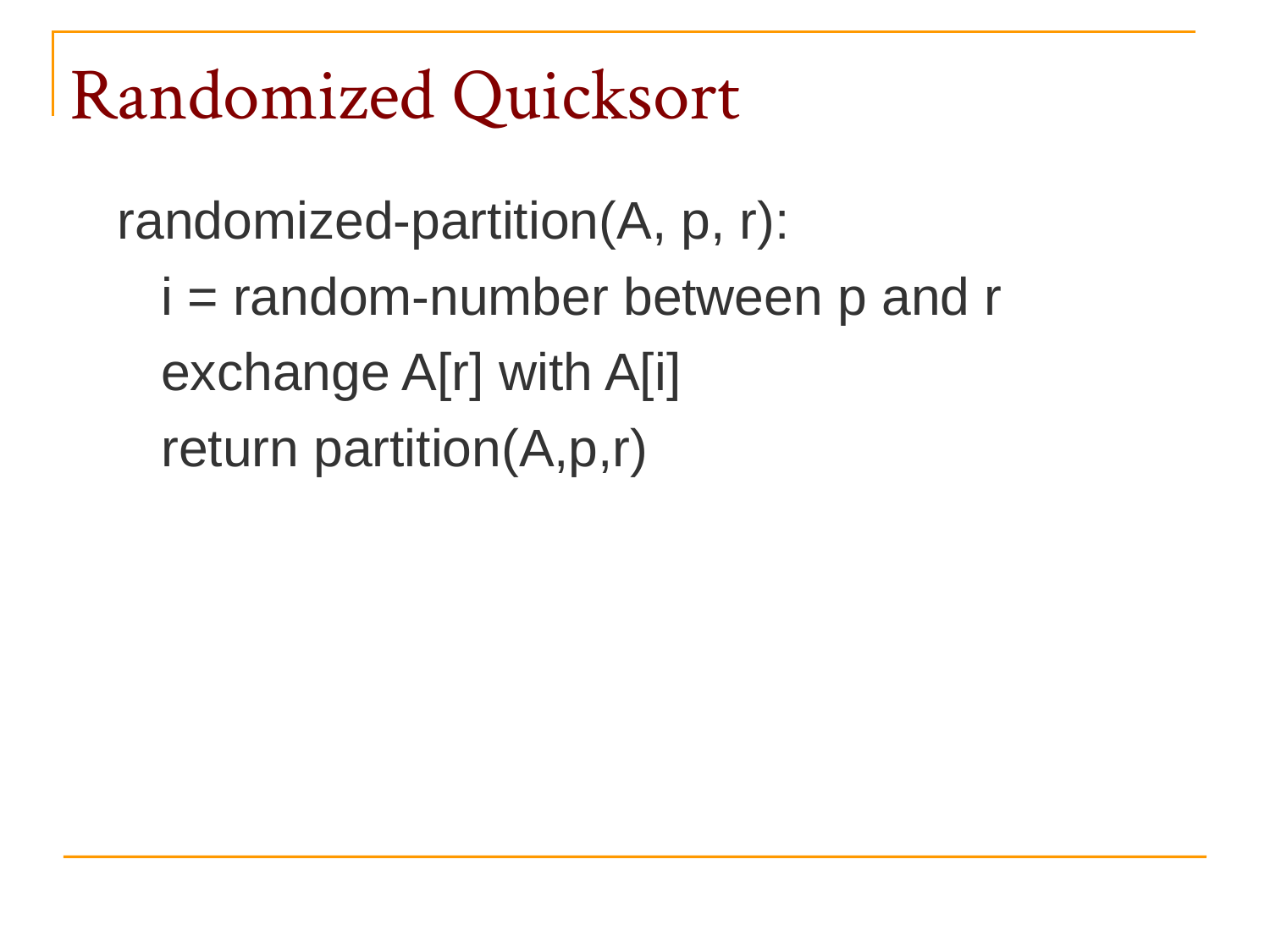

randomized-partition(A, p, r):
   i = random-number between p and r
   exchange A[r] with A[i]
   return partition(A,p,r)
# Randomized Quicksort